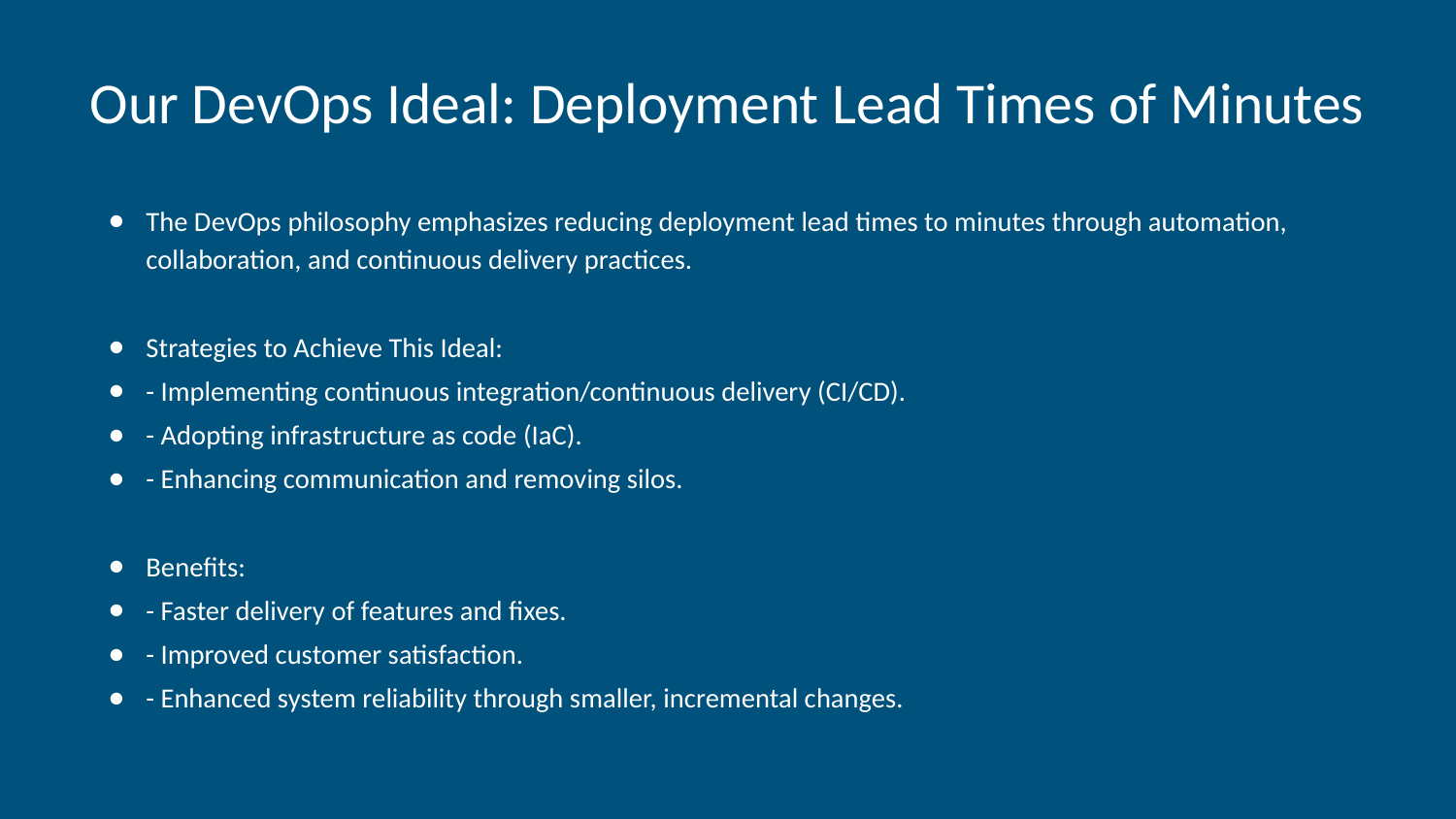

# Our DevOps Ideal: Deployment Lead Times of Minutes
The DevOps philosophy emphasizes reducing deployment lead times to minutes through automation, collaboration, and continuous delivery practices.

Strategies to Achieve This Ideal:
- Implementing continuous integration/continuous delivery (CI/CD).
- Adopting infrastructure as code (IaC).
- Enhancing communication and removing silos.

Benefits:
- Faster delivery of features and fixes.
- Improved customer satisfaction.
- Enhanced system reliability through smaller, incremental changes.